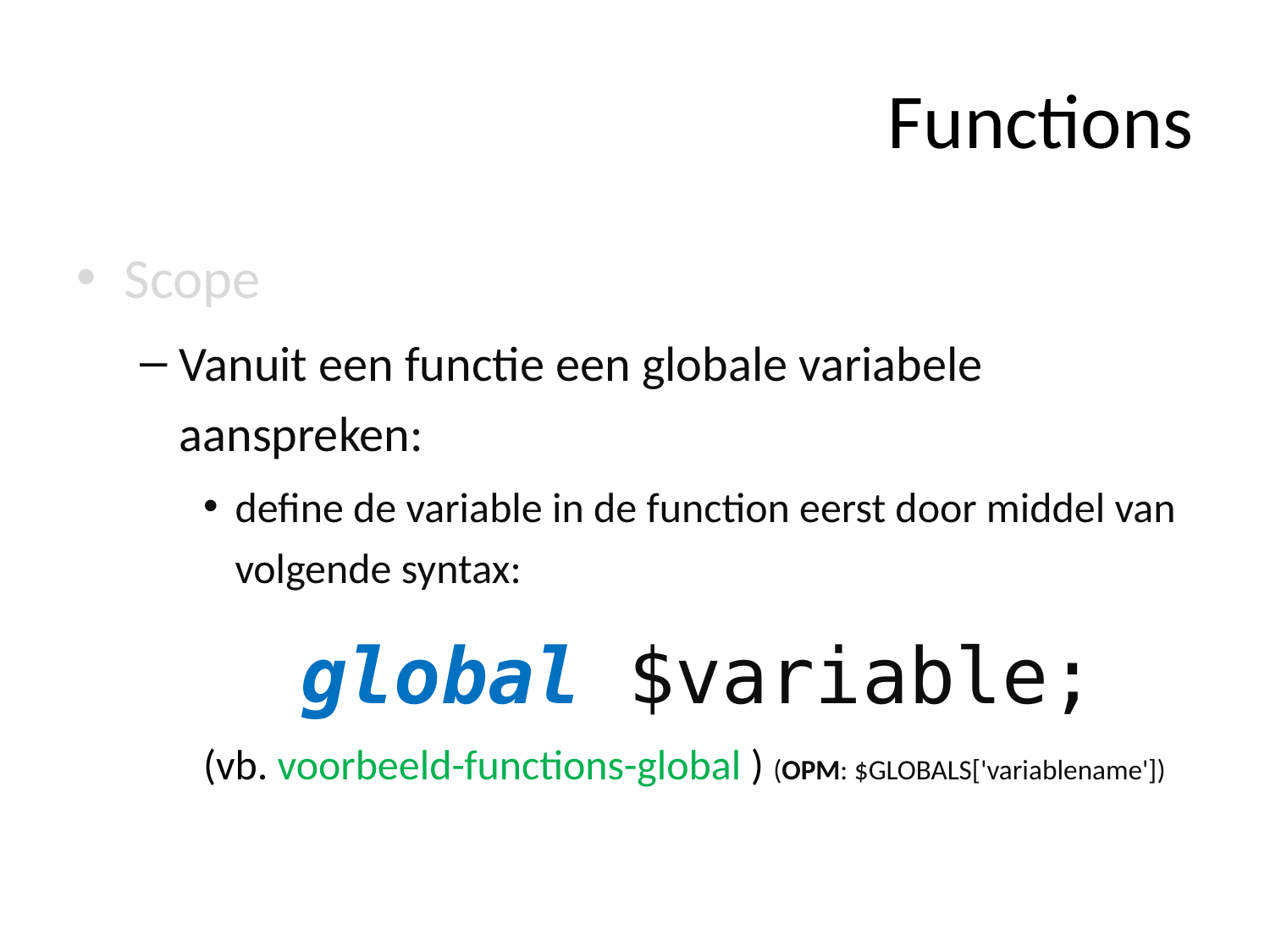

# Functions
Scope
Vanuit een functie een globale variabele aanspreken:
define de variable in de function eerst door middel van volgende syntax:
global $variable;
(vb. voorbeeld-functions-global ) (OPM: $GLOBALS['variablename'])